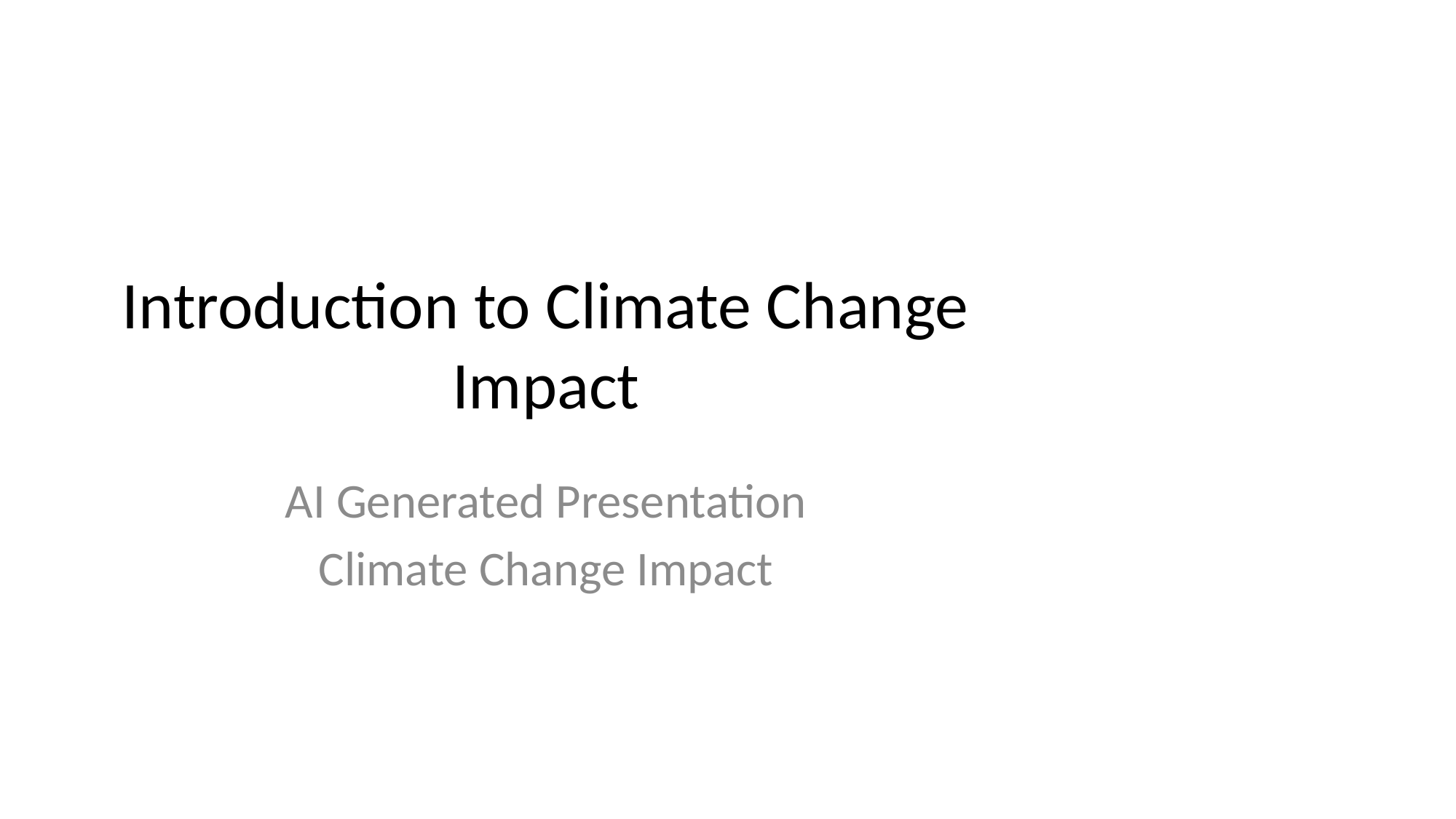

# Introduction to Climate Change Impact
AI Generated Presentation
Climate Change Impact